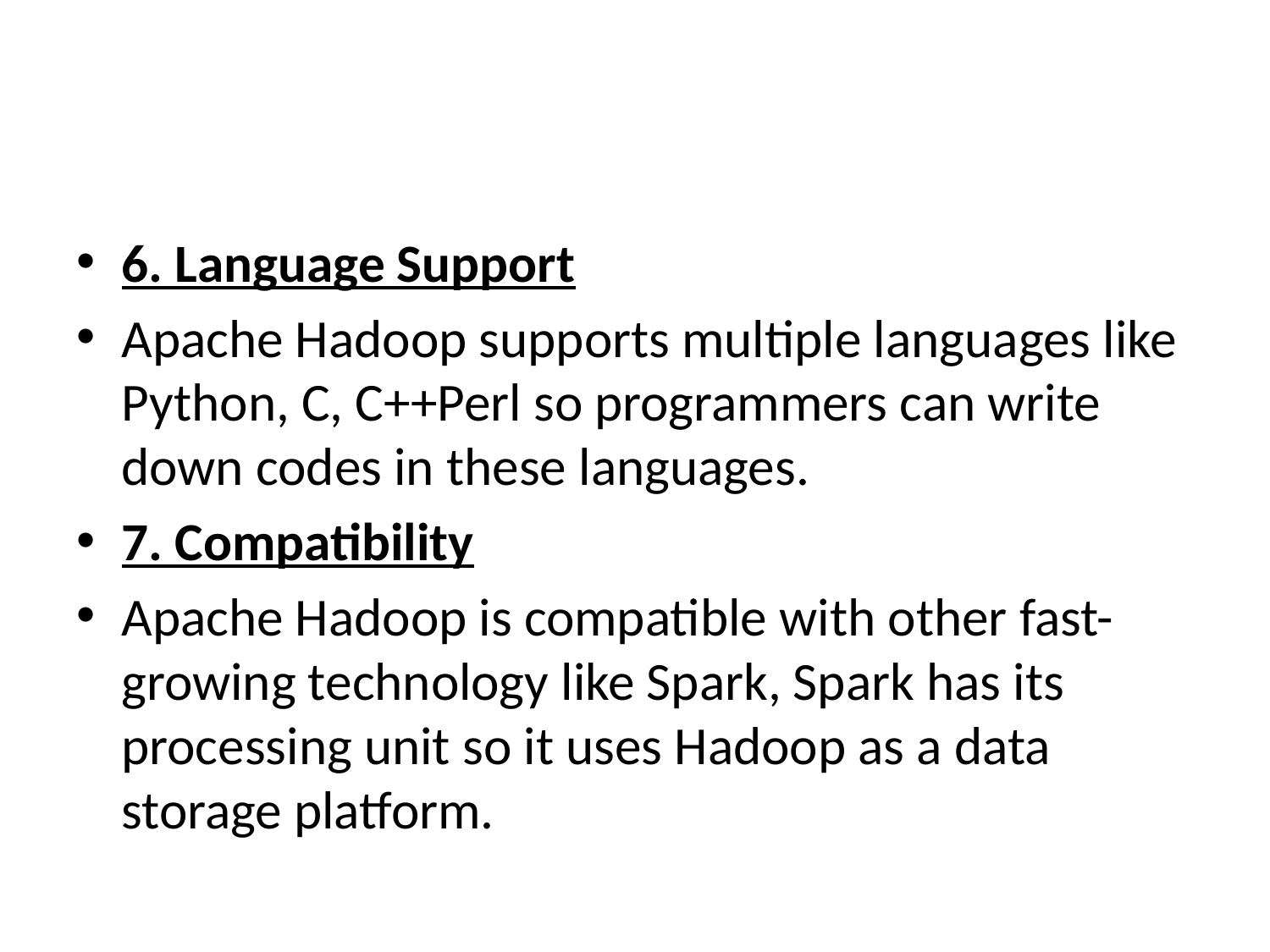

#
6. Language Support
Apache Hadoop supports multiple languages like Python, C, C++Perl so programmers can write down codes in these languages.
7. Compatibility
Apache Hadoop is compatible with other fast-growing technology like Spark, Spark has its processing unit so it uses Hadoop as a data storage platform.